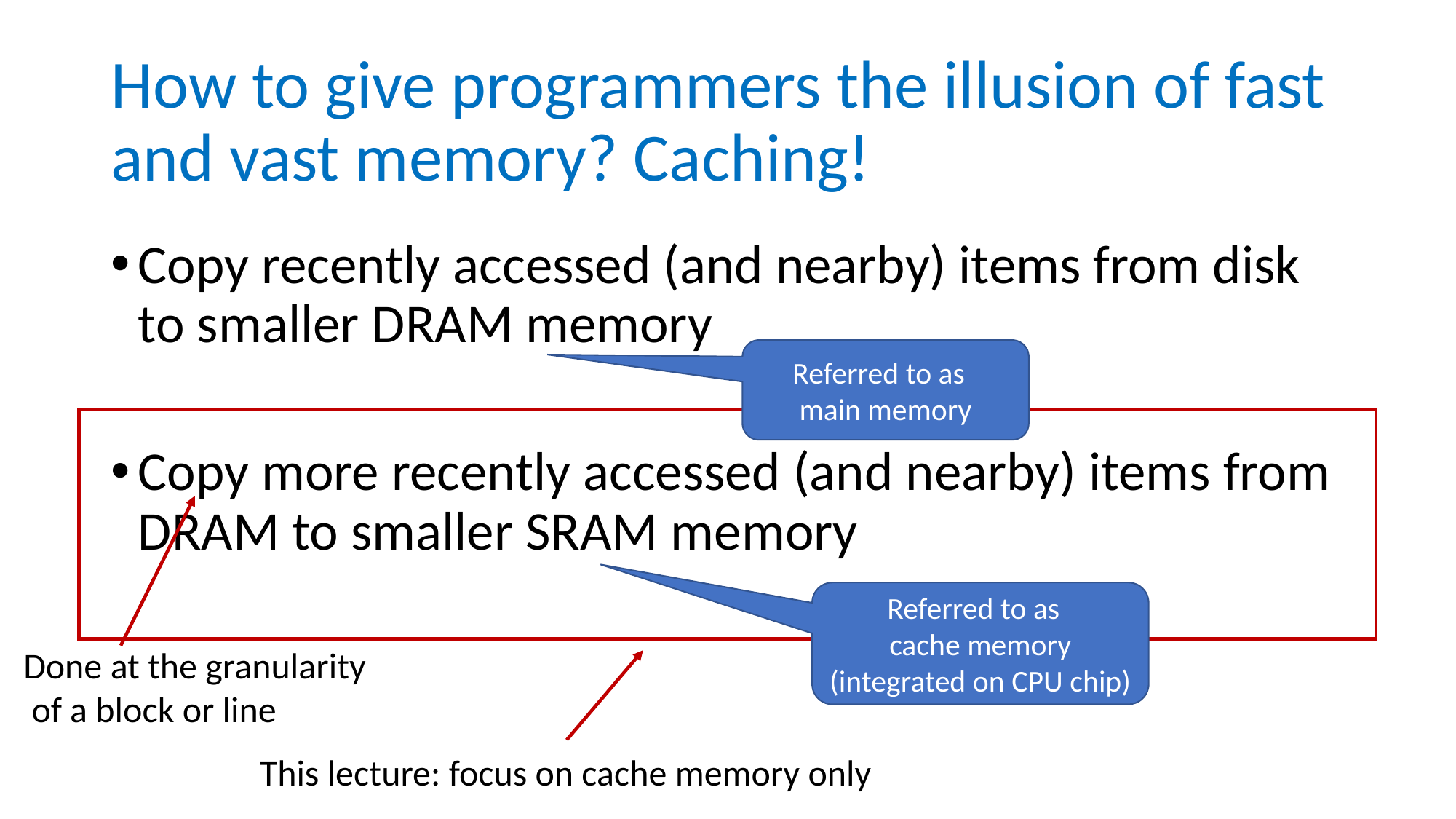

# How to give programmers the illusion of fast and vast memory? Caching!
Copy recently accessed (and nearby) items from disk to smaller DRAM memory

Copy more recently accessed (and nearby) items from DRAM to smaller SRAM memory
Referred to as
main memory

Referred to as
cache memory (integrated on CPU chip)
Done at the granularity
 of a block or line
This lecture: focus on cache memory only